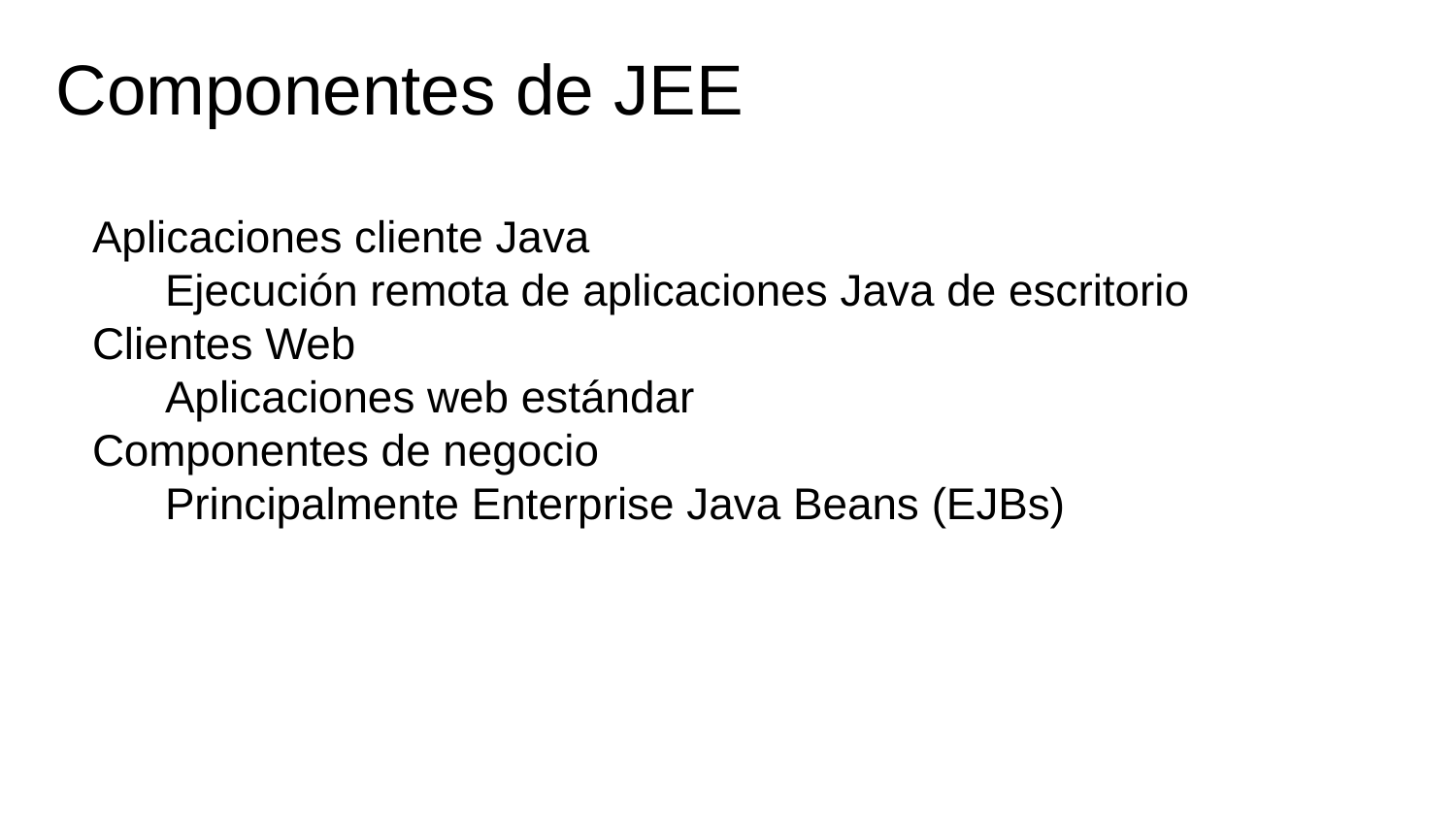

# Componentes de JEE
Aplicaciones cliente Java
Ejecución remota de aplicaciones Java de escritorio
Clientes Web
Aplicaciones web estándar
Componentes de negocio
Principalmente Enterprise Java Beans (EJBs)